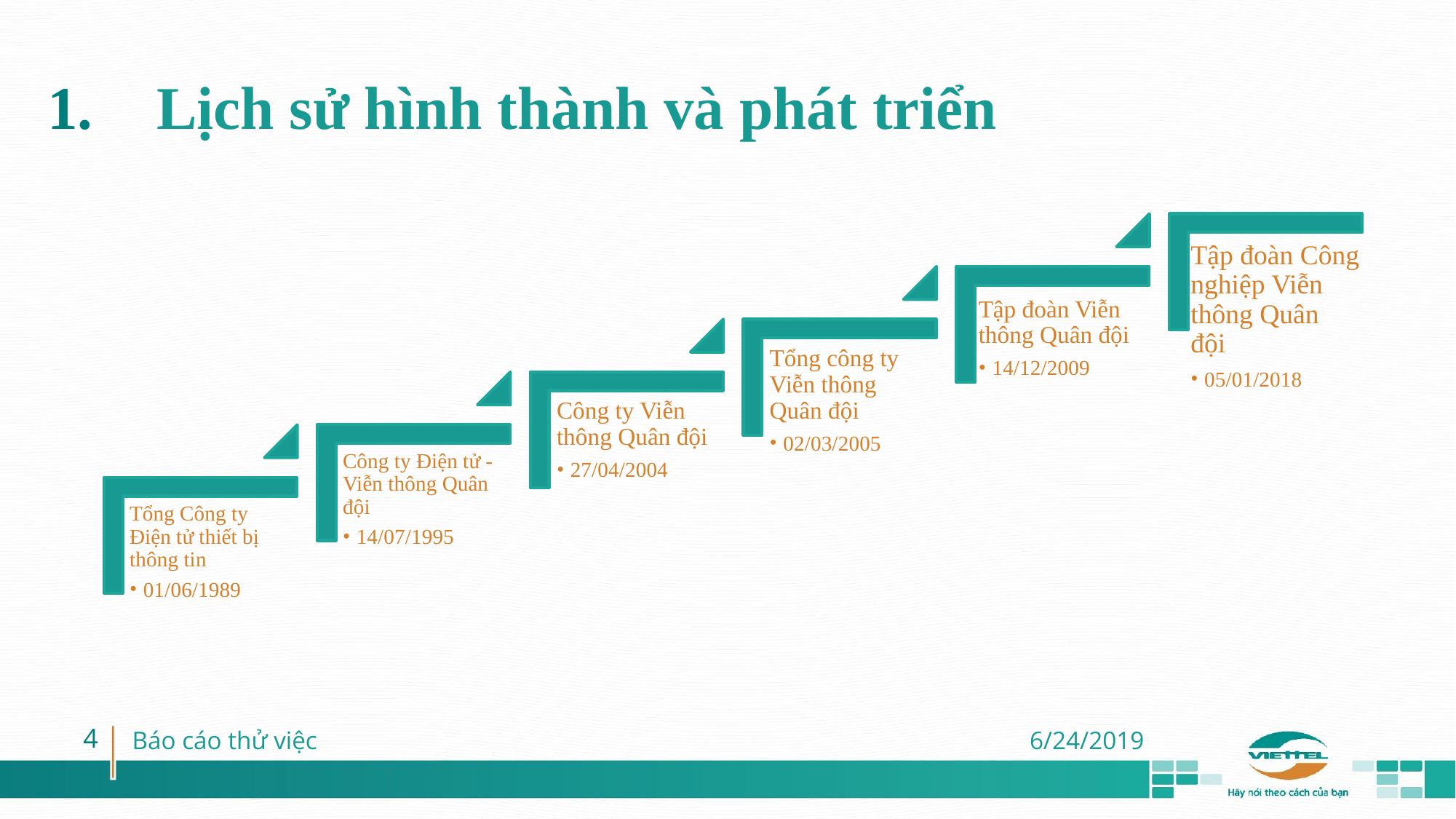

Lịch sử hình thành và phát triển

Tập đoàn Công nghiệp Viễn thông Quân đội
05/01/2018

Tập đoàn Viễn thông Quân đội
14/12/2009

Tổng công ty Viễn thông Quân đội
02/03/2005

Công ty Viễn thông Quân đội
27/04/2004

Công ty Điện tử - Viễn thông Quân đội
14/07/1995

Tổng Công ty Điện tử thiết bị thông tin
01/06/1989
4
Báo cáo thử việc
6/24/2019